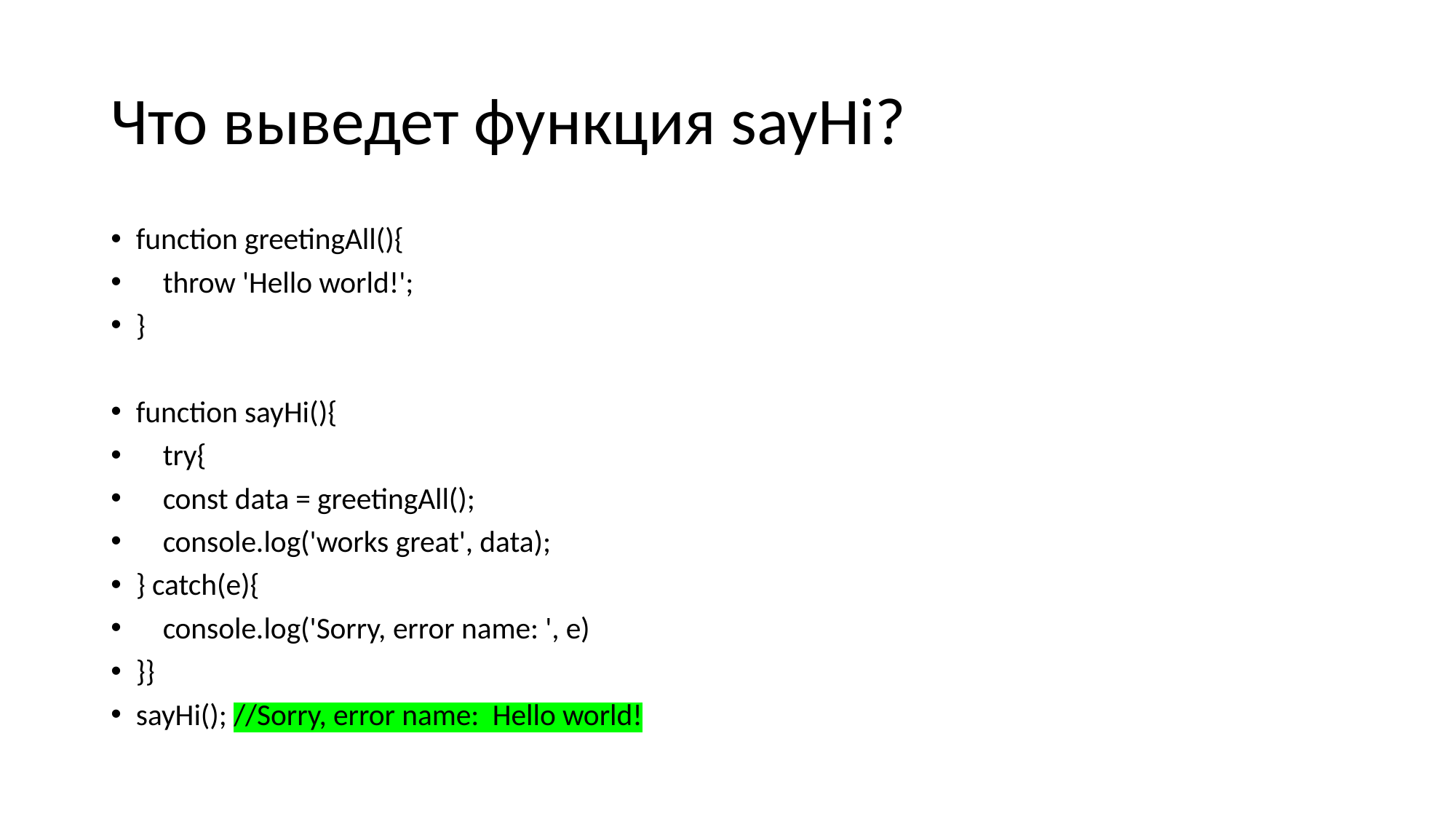

# Что выведет функция sayHi?
function greetingAll(){
    throw 'Hello world!';
}

function sayHi(){
    try{
    const data = greetingAll();
    console.log('works great', data);
} catch(e){
    console.log('Sorry, error name: ', e)
}}
sayHi(); //Sorry, error name:  Hello world!